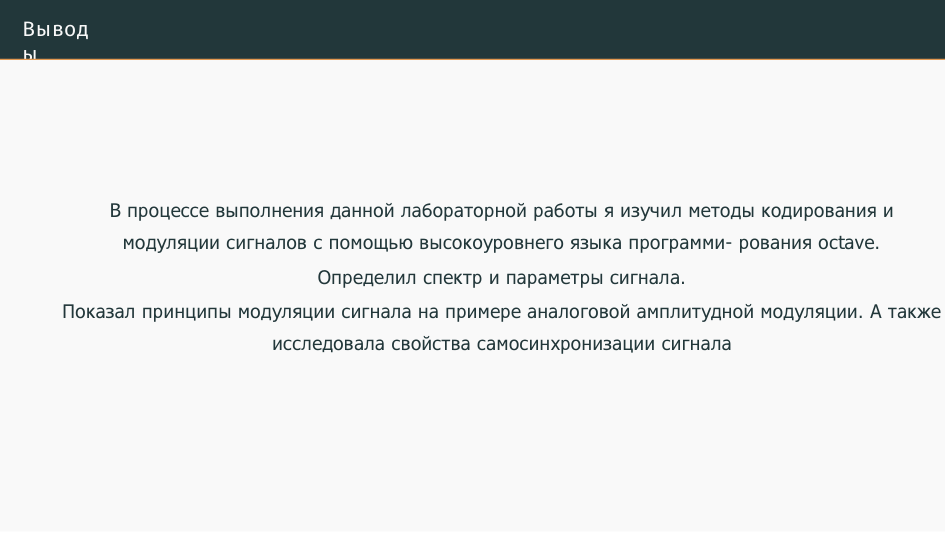

# Выводы

В процессе выполнения данной лабораторной работы я изучил методы кодирования и модуляции сигналов с помощью высокоуровнего языка программи- рования octave.
Определил спектр и параметры сигнала.
Показал принципы модуляции сигнала на примере аналоговой амплитудной модуляции. А также исследовала свойства самосинхронизации сигнала